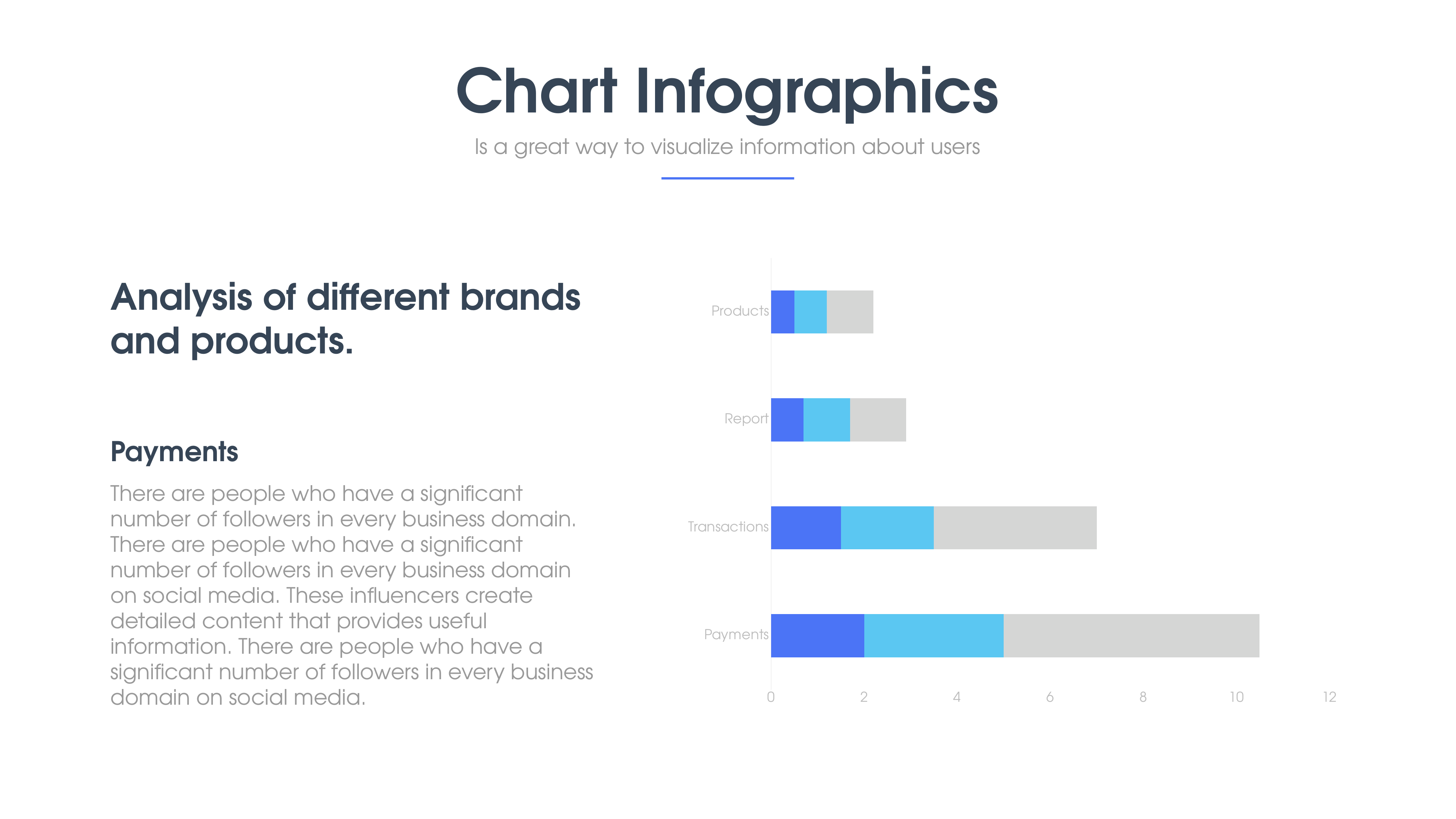

Chart Infographics
Is a great way to visualize information about users

### Chart

| Category | Series 1 | Series 2 | Series 3 |
|---|---|---|---|
| Payments | 2.0 | 3.0 | 5.5 |
| Transactions | 1.5 | 2.0 | 3.5 |
| Report | 0.7 | 1.0 | 1.2 |
| Products | 0.5 | 0.7 | 1.0 |
Analysis of different brands and products.
Payments
There are people who have a significant number of followers in every business domain. There are people who have a significant number of followers in every business domain on social media. These influencers create detailed content that provides useful information. There are people who have a significant number of followers in every business domain on social media.